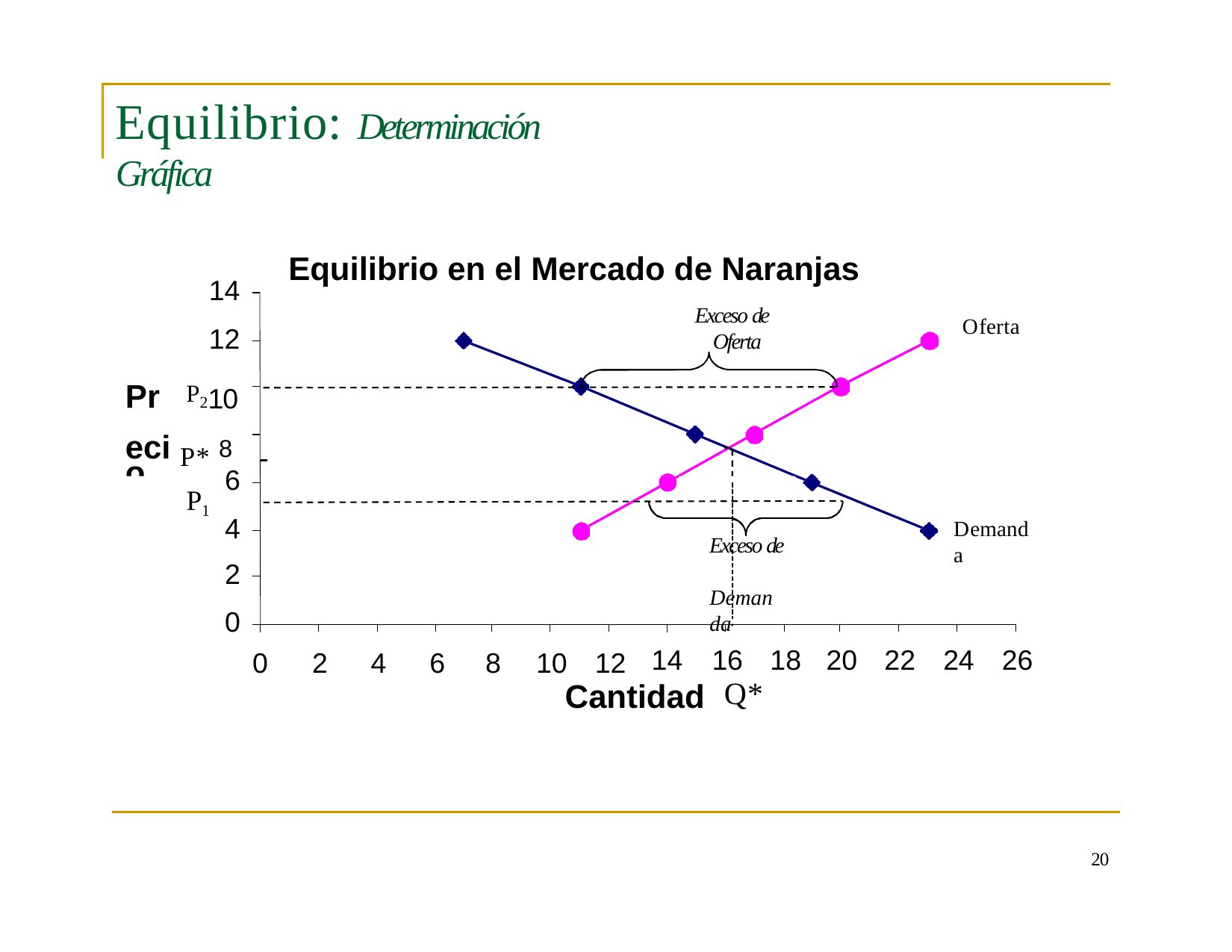

# Equilibrio: Determinación Gráfica
Equilibrio en el Mercado de Naranjas
14
12

Exceso de  Oferta
Oferta

P210
Pr
eci P* 8

o
6

P1

4
2
0

Demanda
Exceso de  Demanda
0	2	4	6	8	10	12
14	16	18	20	22	24	26
Q*
Cantidad
20